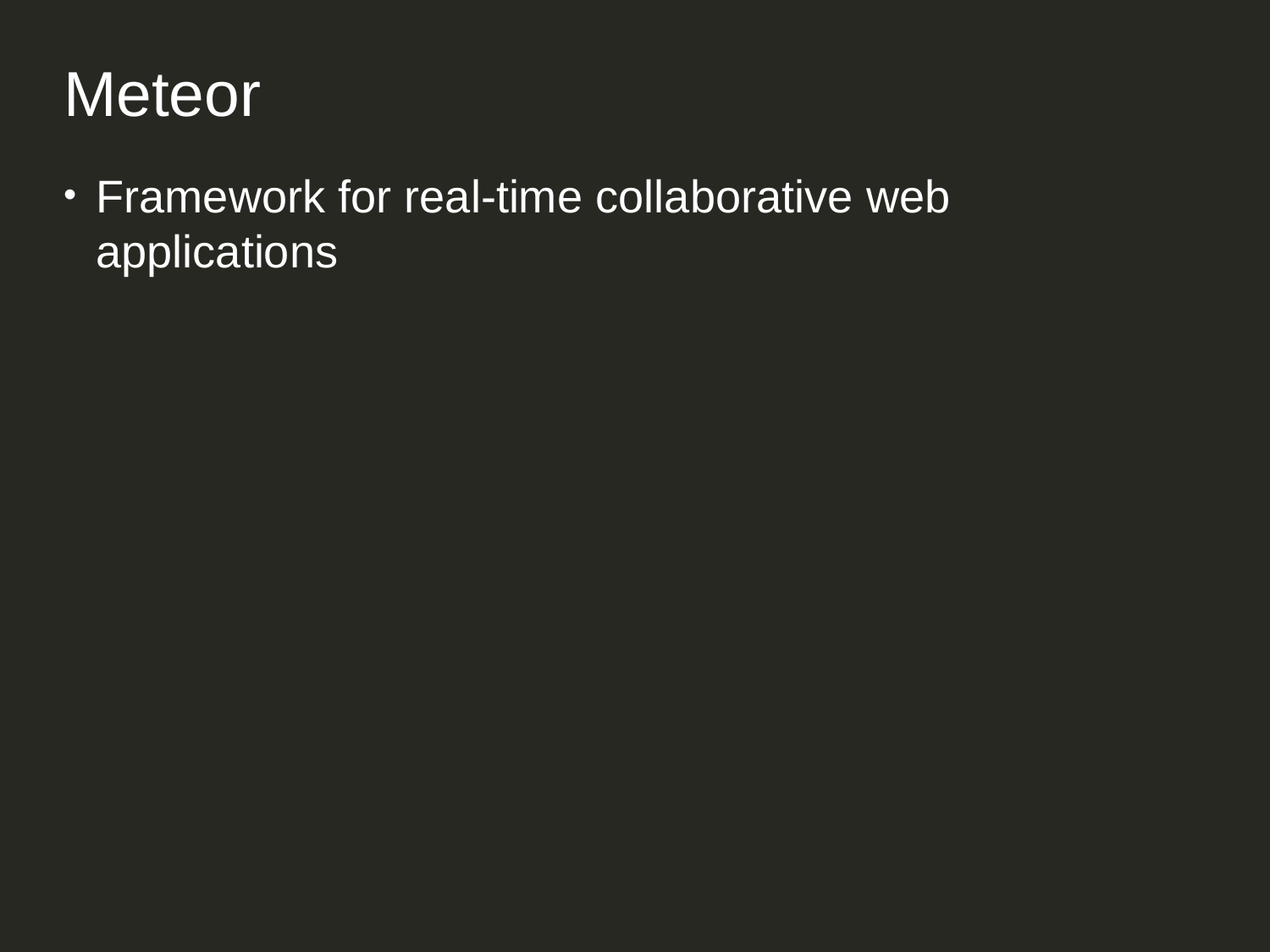

Meteor
Framework for real-time collaborative web applications